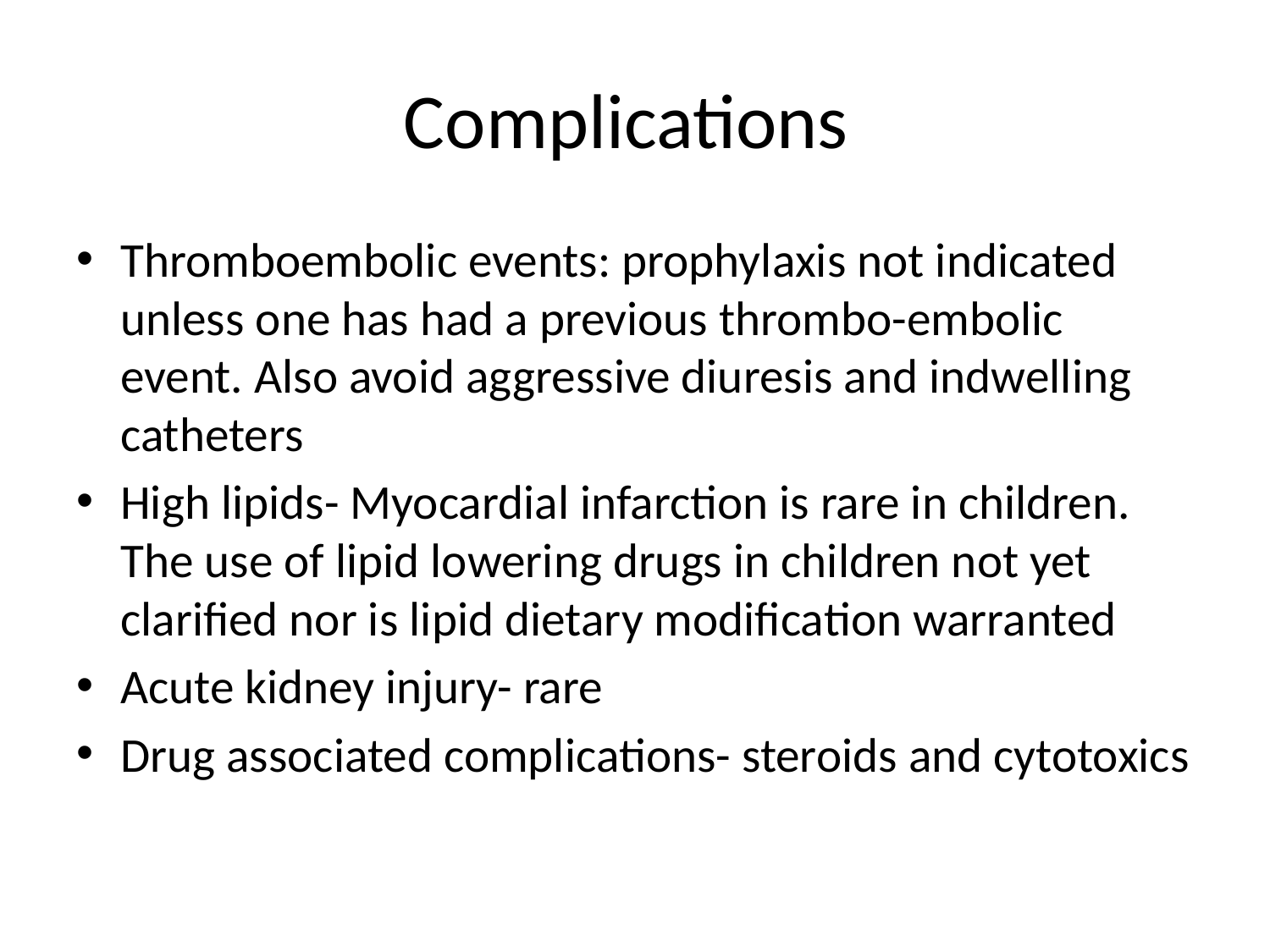

# Complications
Thromboembolic events: prophylaxis not indicated unless one has had a previous thrombo-embolic event. Also avoid aggressive diuresis and indwelling catheters
High lipids- Myocardial infarction is rare in children. The use of lipid lowering drugs in children not yet clarified nor is lipid dietary modification warranted
Acute kidney injury- rare
Drug associated complications- steroids and cytotoxics